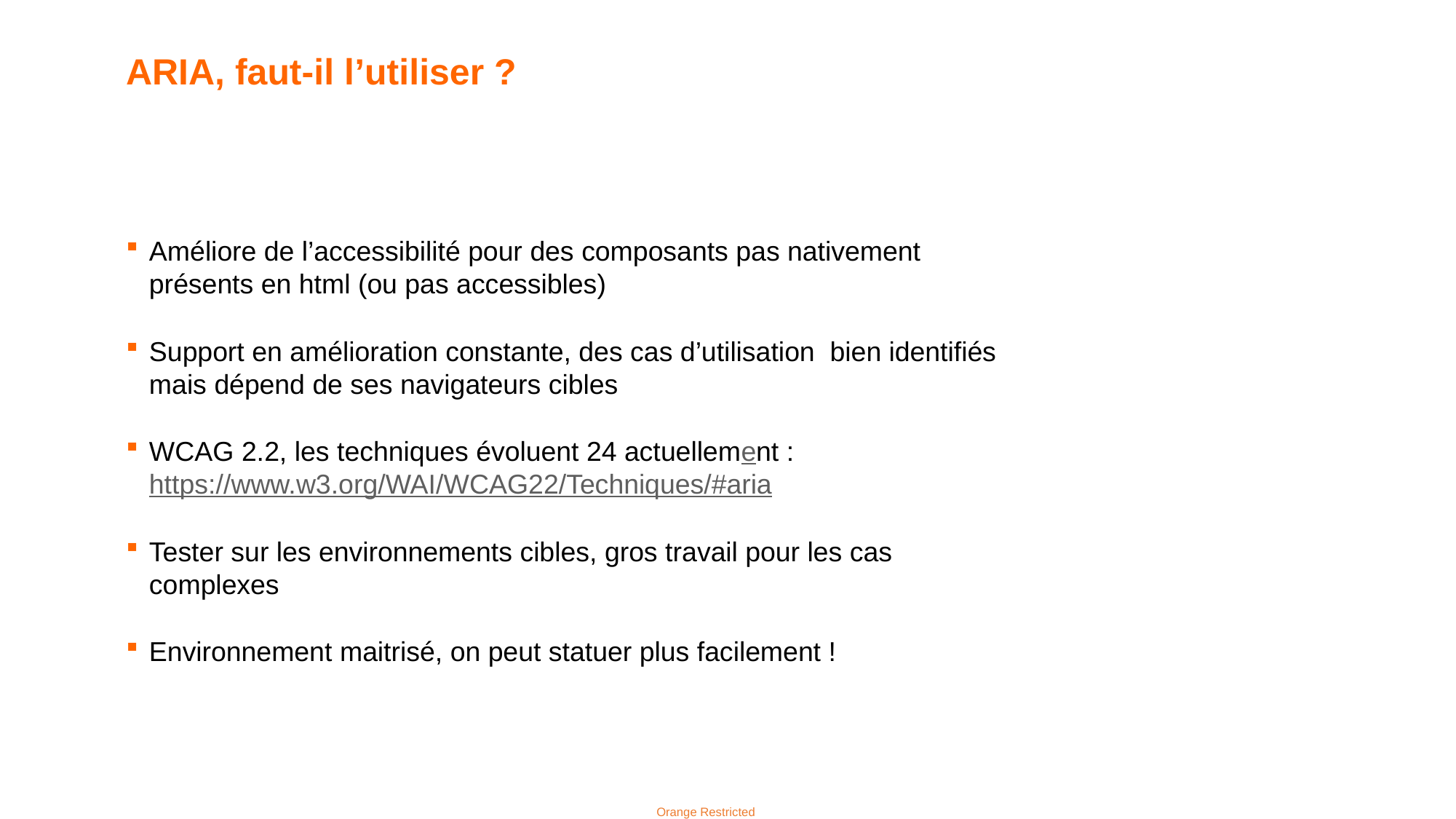

# ARIA, faut-il l’utiliser ?
Améliore de l’accessibilité pour des composants pas nativement présents en html (ou pas accessibles)

Support en amélioration constante, des cas d’utilisation  bien identifiés mais dépend de ses navigateurs cibles

WCAG 2.2, les techniques évoluent 24 actuellement : https://www.w3.org/WAI/WCAG22/Techniques/#aria

Tester sur les environnements cibles, gros travail pour les cas complexes

Environnement maitrisé, on peut statuer plus facilement !